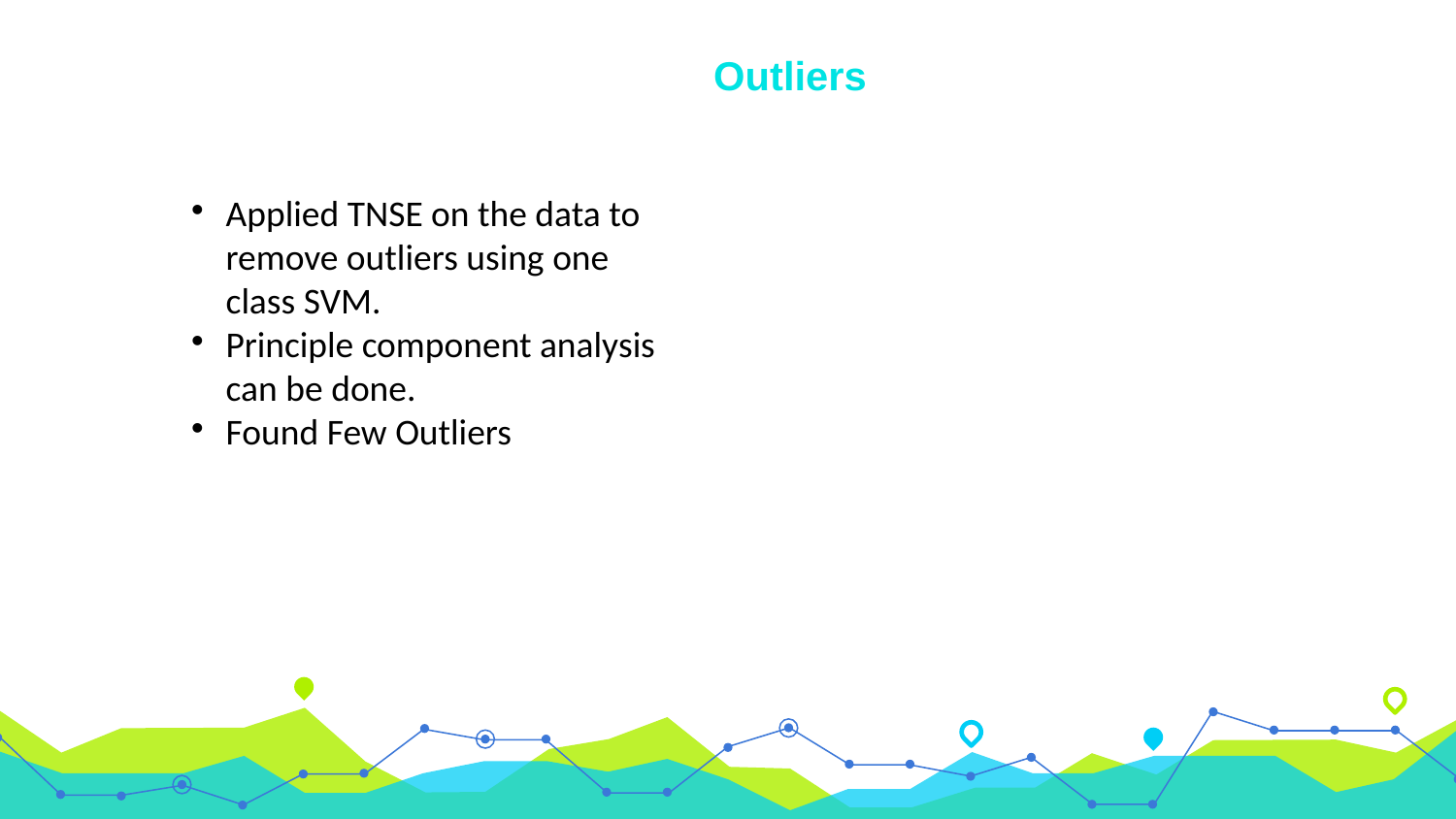

Outliers
Applied TNSE on the data to remove outliers using one class SVM.
Principle component analysis can be done.
Found Few Outliers